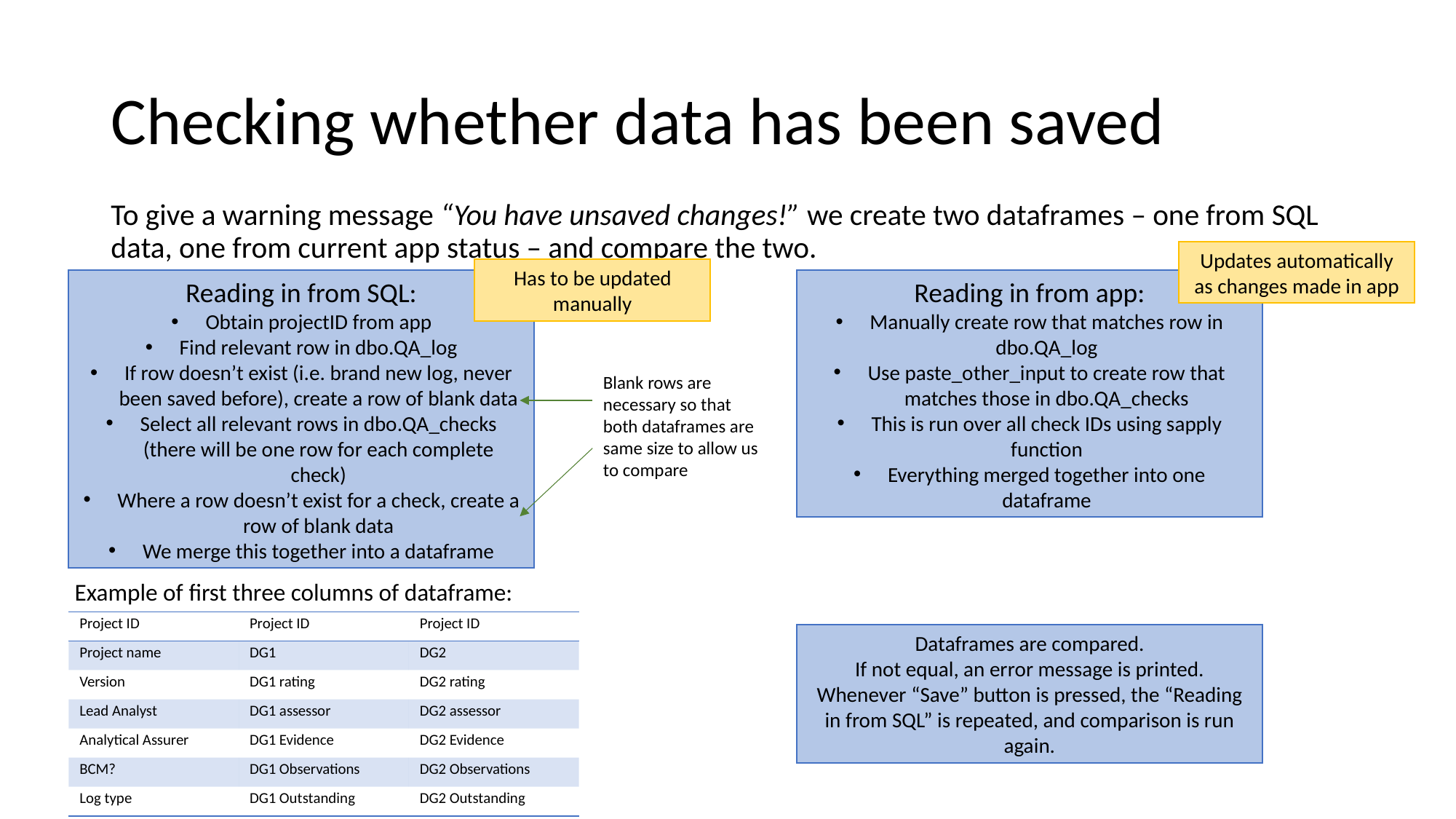

# Checking whether data has been saved
To give a warning message “You have unsaved changes!” we create two dataframes – one from SQL data, one from current app status – and compare the two.
Updates automatically as changes made in app
Has to be updated manually
Reading in from app:
Manually create row that matches row in dbo.QA_log
Use paste_other_input to create row that matches those in dbo.QA_checks
This is run over all check IDs using sapply function
Everything merged together into one dataframe
Reading in from SQL:
Obtain projectID from app
Find relevant row in dbo.QA_log
If row doesn’t exist (i.e. brand new log, never been saved before), create a row of blank data
Select all relevant rows in dbo.QA_checks (there will be one row for each complete check)
Where a row doesn’t exist for a check, create a row of blank data
We merge this together into a dataframe
Blank rows are necessary so that both dataframes are same size to allow us to compare
Example of first three columns of dataframe:
| Project ID | Project ID | Project ID |
| --- | --- | --- |
| Project name | DG1 | DG2 |
| Version | DG1 rating | DG2 rating |
| Lead Analyst | DG1 assessor | DG2 assessor |
| Analytical Assurer | DG1 Evidence | DG2 Evidence |
| BCM? | DG1 Observations | DG2 Observations |
| Log type | DG1 Outstanding | DG2 Outstanding |
Dataframes are compared.
If not equal, an error message is printed.
Whenever “Save” button is pressed, the “Reading in from SQL” is repeated, and comparison is run again.